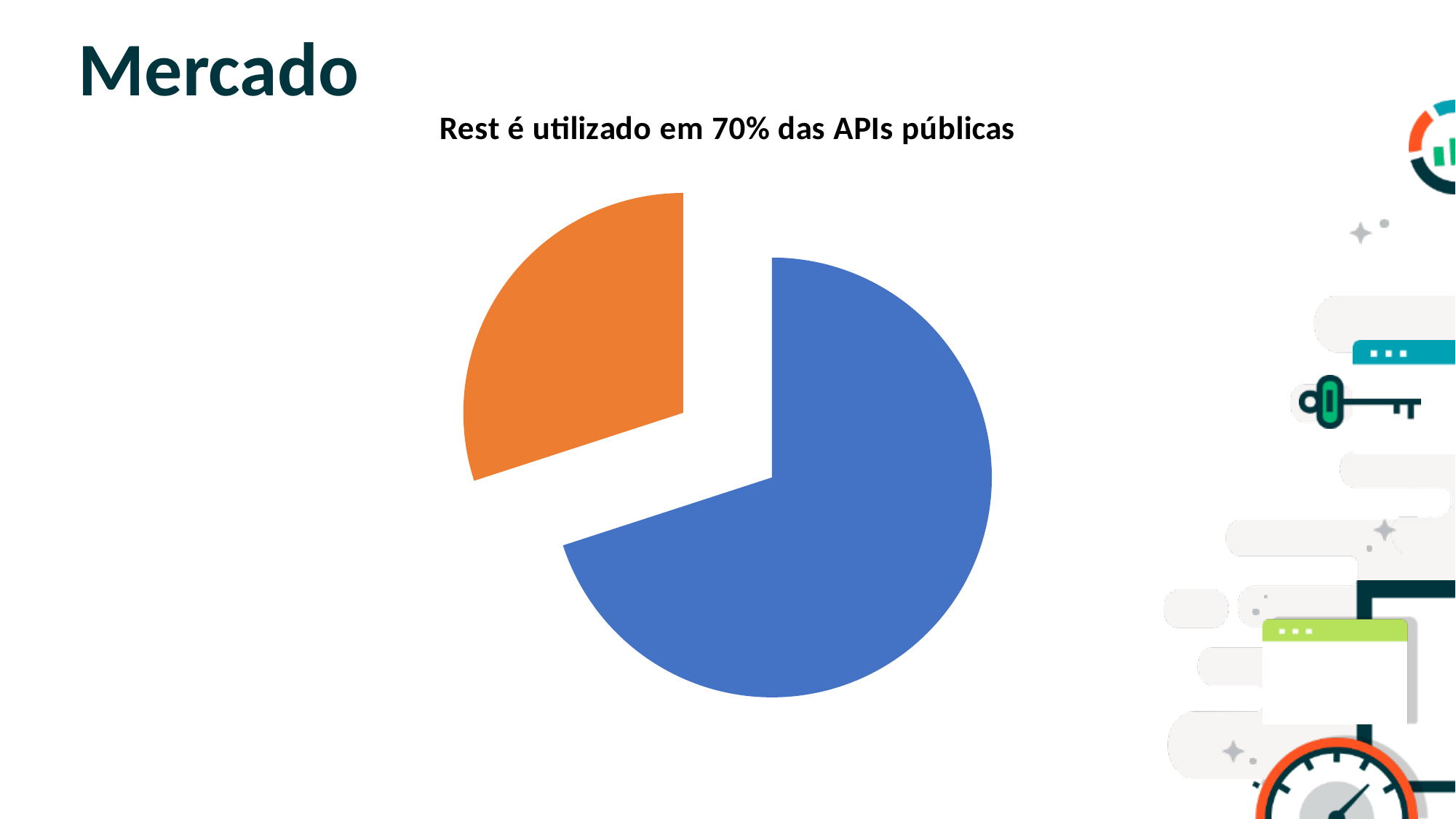

# Mercado

### Chart: Rest é utilizado em 70% das APIs públicas

| Category | Vendas |
|---|---|
| REST | 70.0 |